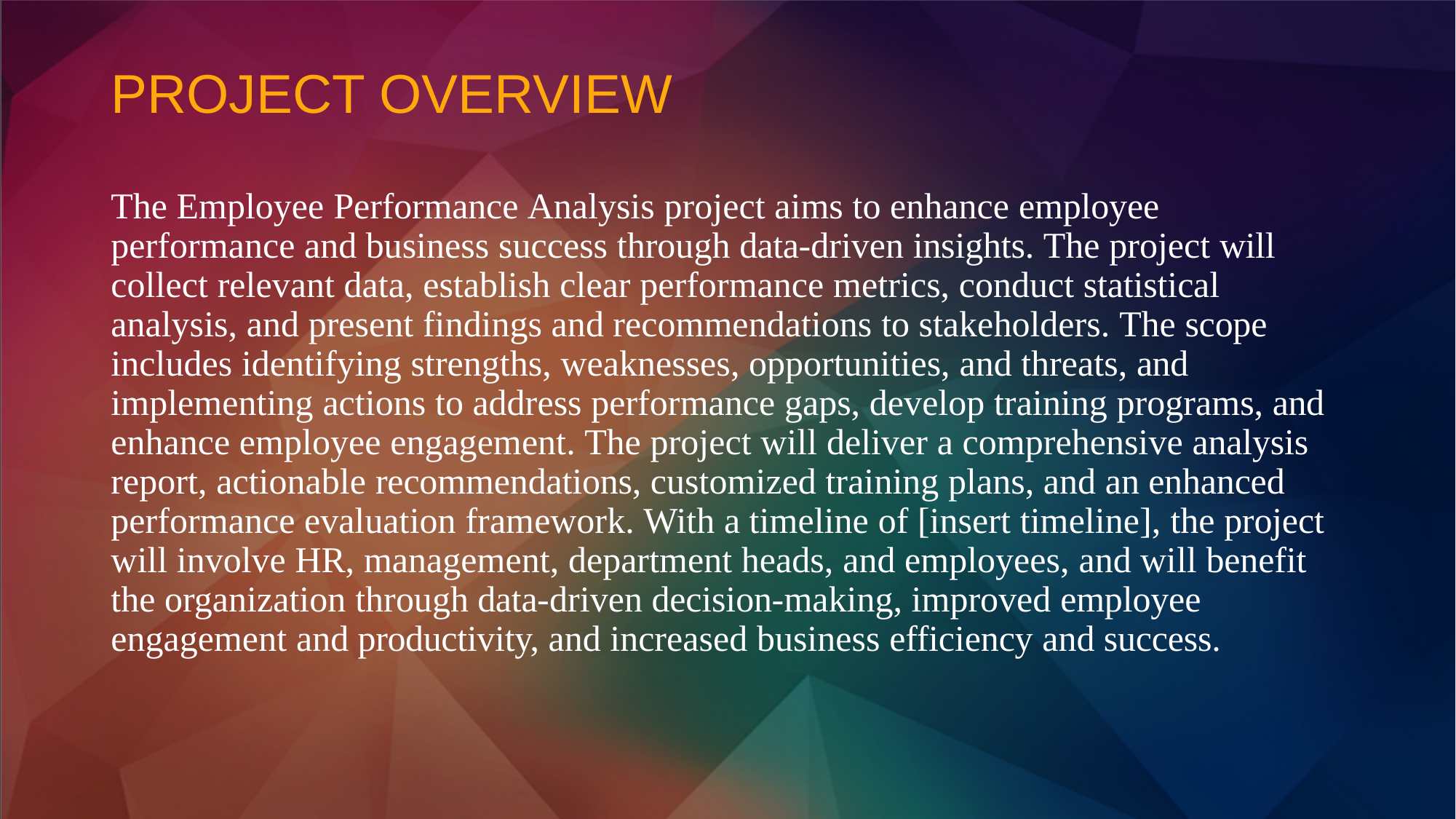

# PROJECT OVERVIEW
The Employee Performance Analysis project aims to enhance employee performance and business success through data-driven insights. The project will collect relevant data, establish clear performance metrics, conduct statistical analysis, and present findings and recommendations to stakeholders. The scope includes identifying strengths, weaknesses, opportunities, and threats, and implementing actions to address performance gaps, develop training programs, and enhance employee engagement. The project will deliver a comprehensive analysis report, actionable recommendations, customized training plans, and an enhanced performance evaluation framework. With a timeline of [insert timeline], the project will involve HR, management, department heads, and employees, and will benefit the organization through data-driven decision-making, improved employee engagement and productivity, and increased business efficiency and success.